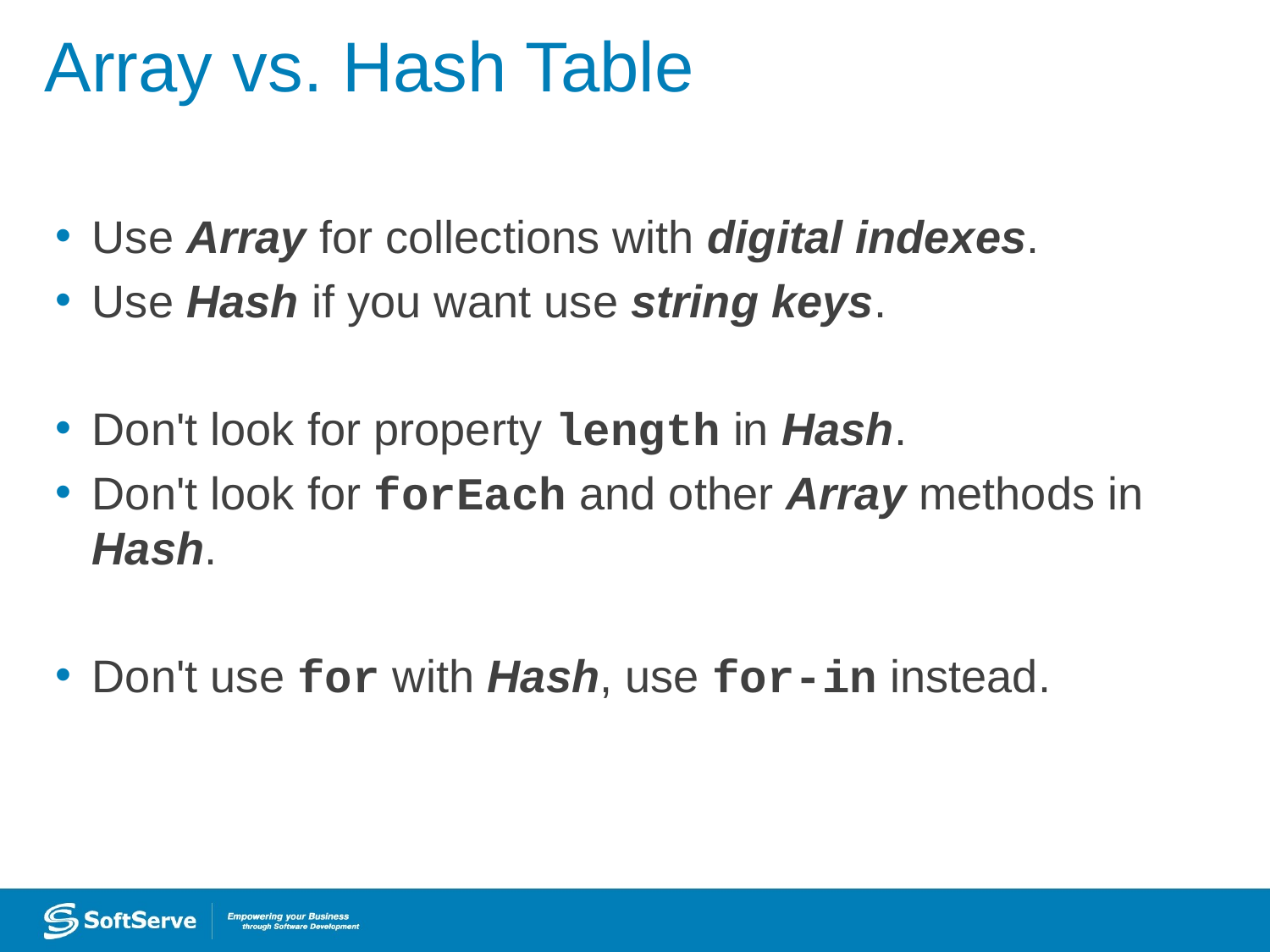

Array vs. Hash Table
Use Array for collections with digital indexes.
Use Hash if you want use string keys.

Don't look for property length in Hash.
Don't look for forEach and other Array methods in Hash.

Don't use for with Hash, use for-in instead.